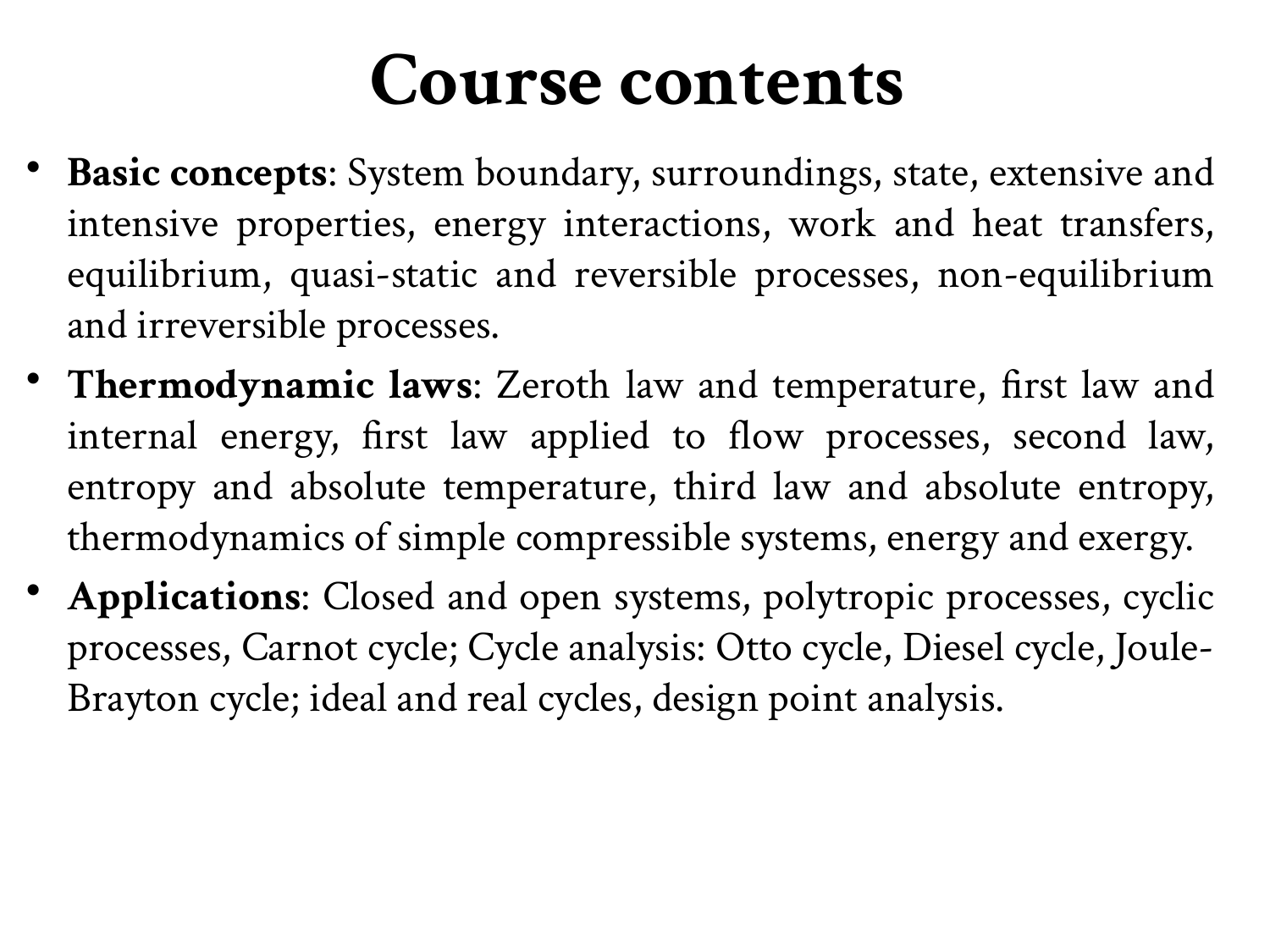

# Course contents
Basic concepts: System boundary, surroundings, state, extensive and intensive properties, energy interactions, work and heat transfers, equilibrium, quasi-static and reversible processes, non-equilibrium and irreversible processes.
Thermodynamic laws: Zeroth law and temperature, first law and internal energy, first law applied to flow processes, second law, entropy and absolute temperature, third law and absolute entropy, thermodynamics of simple compressible systems, energy and exergy.
Applications: Closed and open systems, polytropic processes, cyclic processes, Carnot cycle; Cycle analysis: Otto cycle, Diesel cycle, Joule-Brayton cycle; ideal and real cycles, design point analysis.